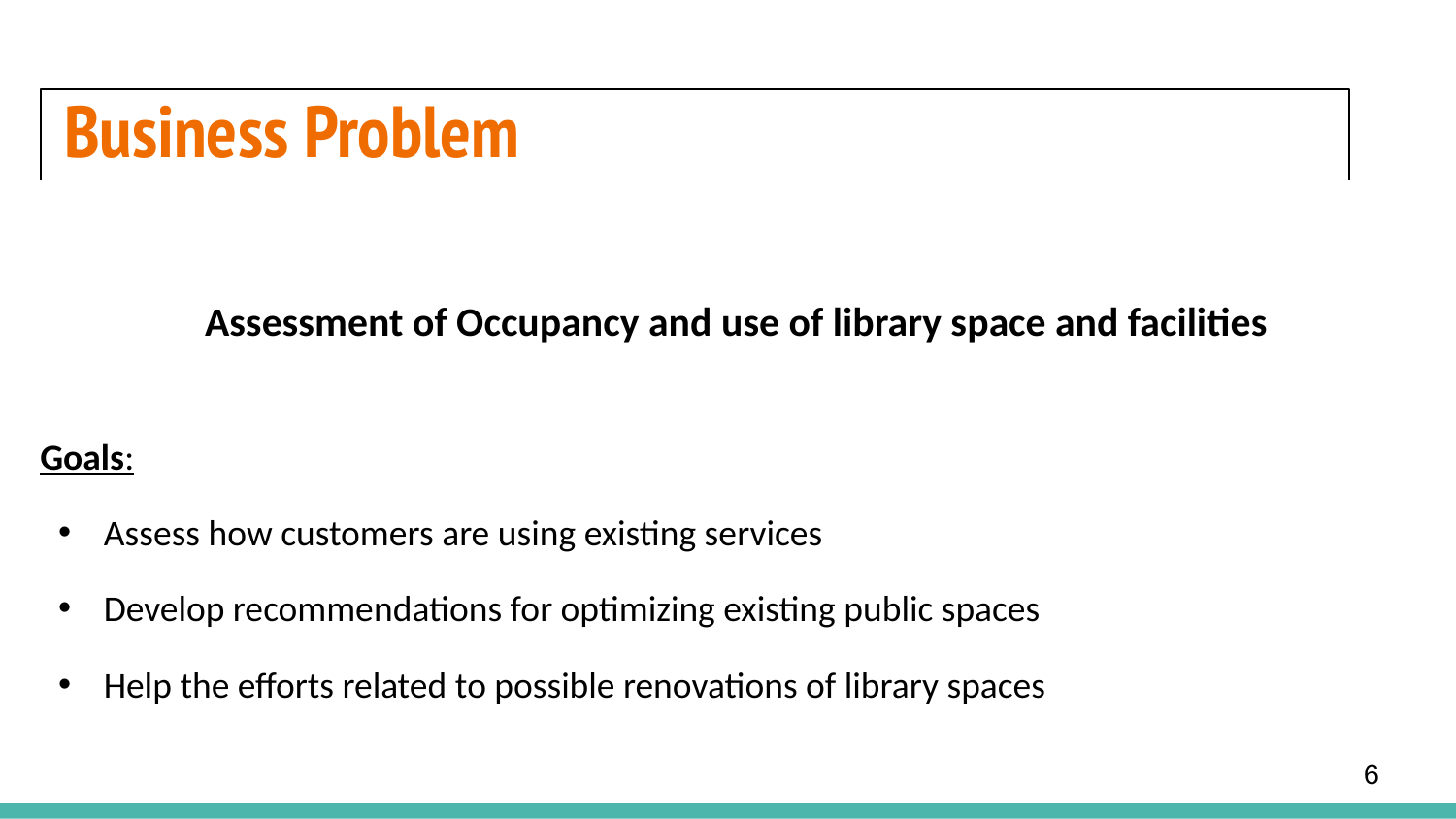

# Business Problem

Assessment of Occupancy and use of library space and facilities

Goals:
Assess how customers are using existing services
Develop recommendations for optimizing existing public spaces
Help the efforts related to possible renovations of library spaces

6